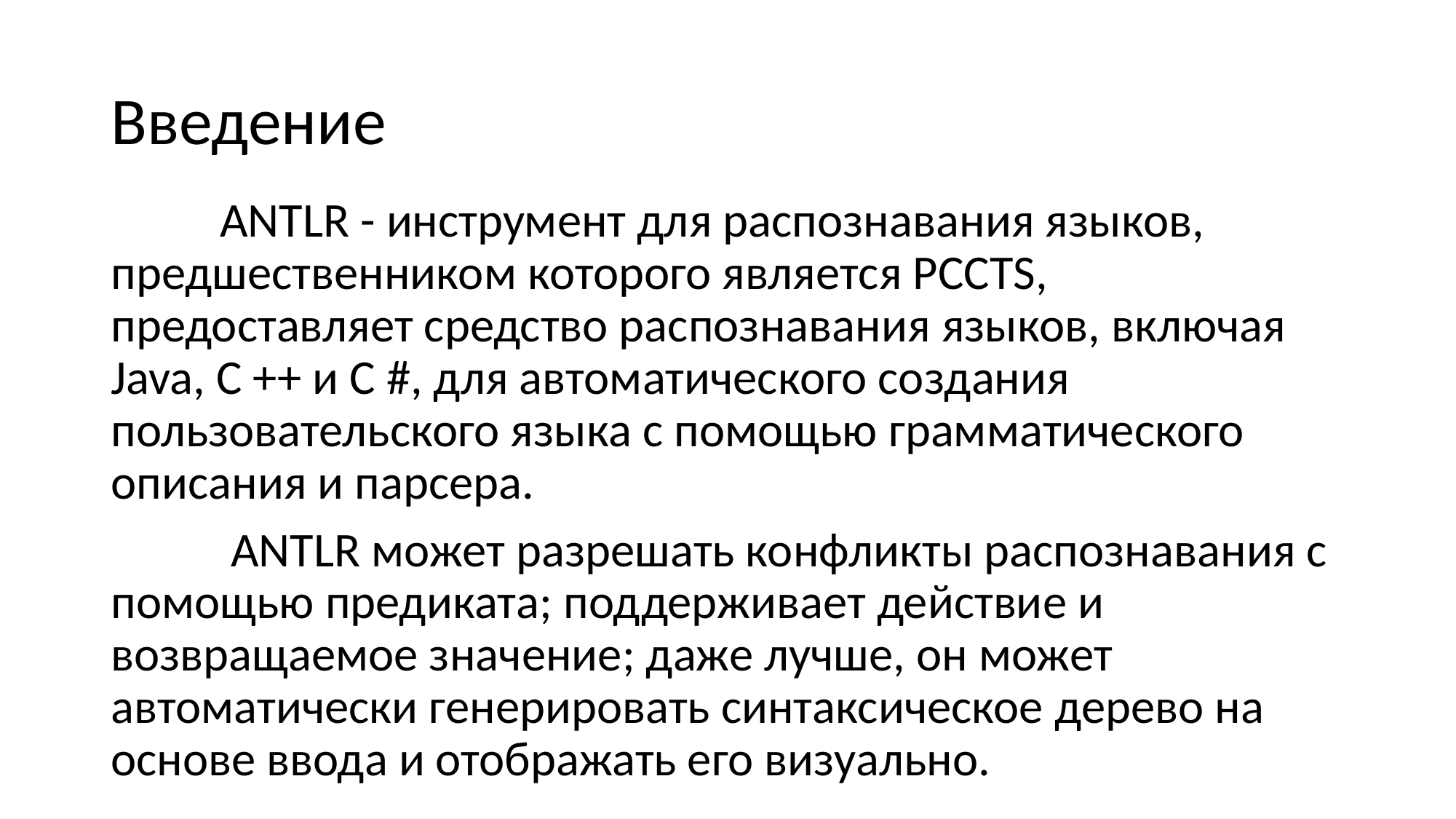

# Введение
	ANTLR - инструмент для распознавания языков, предшественником которого является PCCTS, предоставляет средство распознавания языков, включая Java, C ++ и C #, для автоматического создания пользовательского языка с помощью грамматического описания и парсера.
	 ANTLR может разрешать конфликты распознавания с помощью предиката; поддерживает действие и возвращаемое значение; даже лучше, он может автоматически генерировать синтаксическое дерево на основе ввода и отображать его визуально.